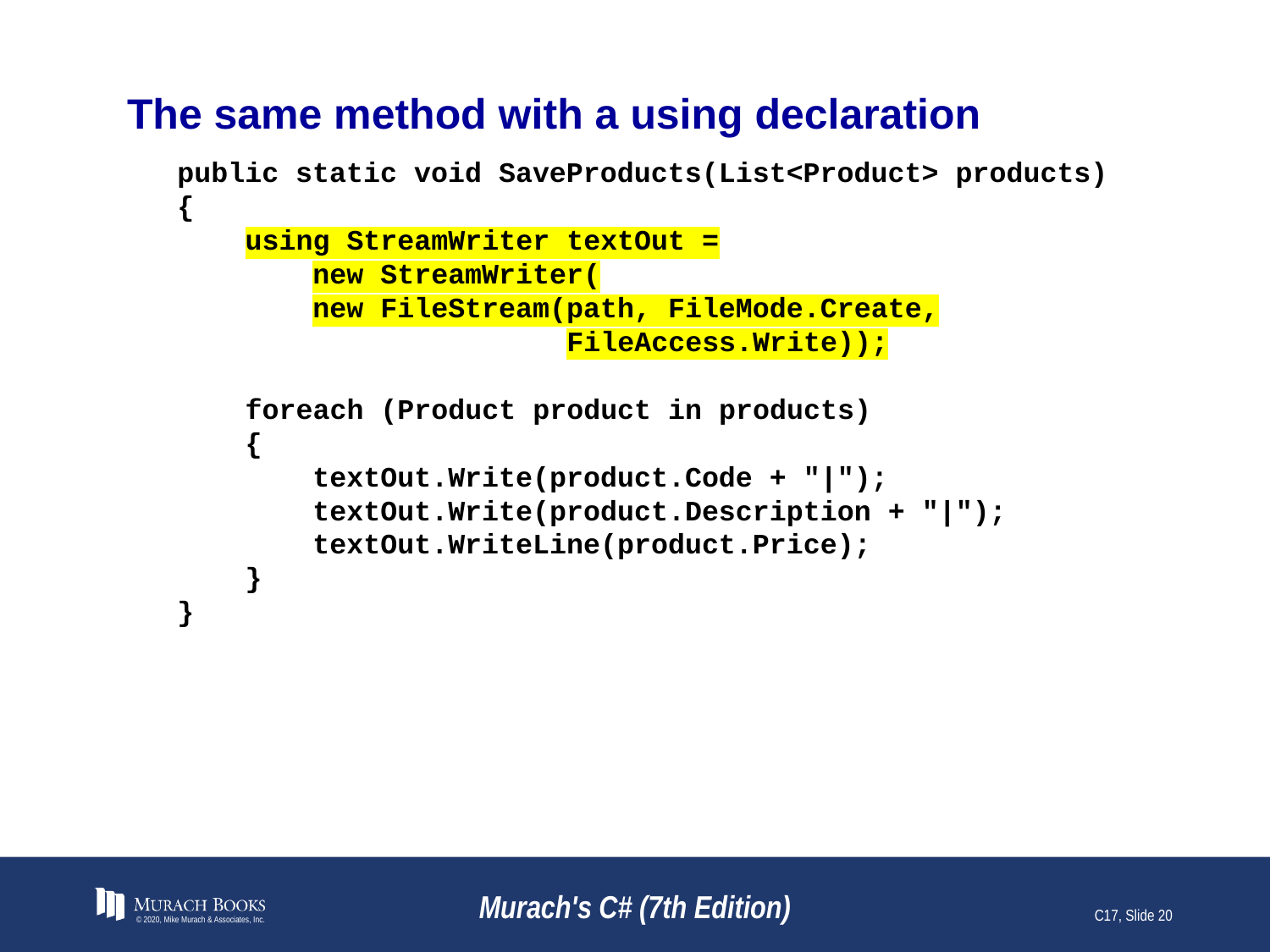

# The same method with a using declaration
public static void SaveProducts(List<Product> products)
{
    using StreamWriter textOut =
        new StreamWriter(
        new FileStream(path, FileMode.Create,
                       FileAccess.Write));

    foreach (Product product in products)
    {
        textOut.Write(product.Code + "|");
        textOut.Write(product.Description + "|");
        textOut.WriteLine(product.Price);
    }
}

© 2020, Mike Murach & Associates, Inc.
Murach's C# (7th Edition)

C17, Slide 20